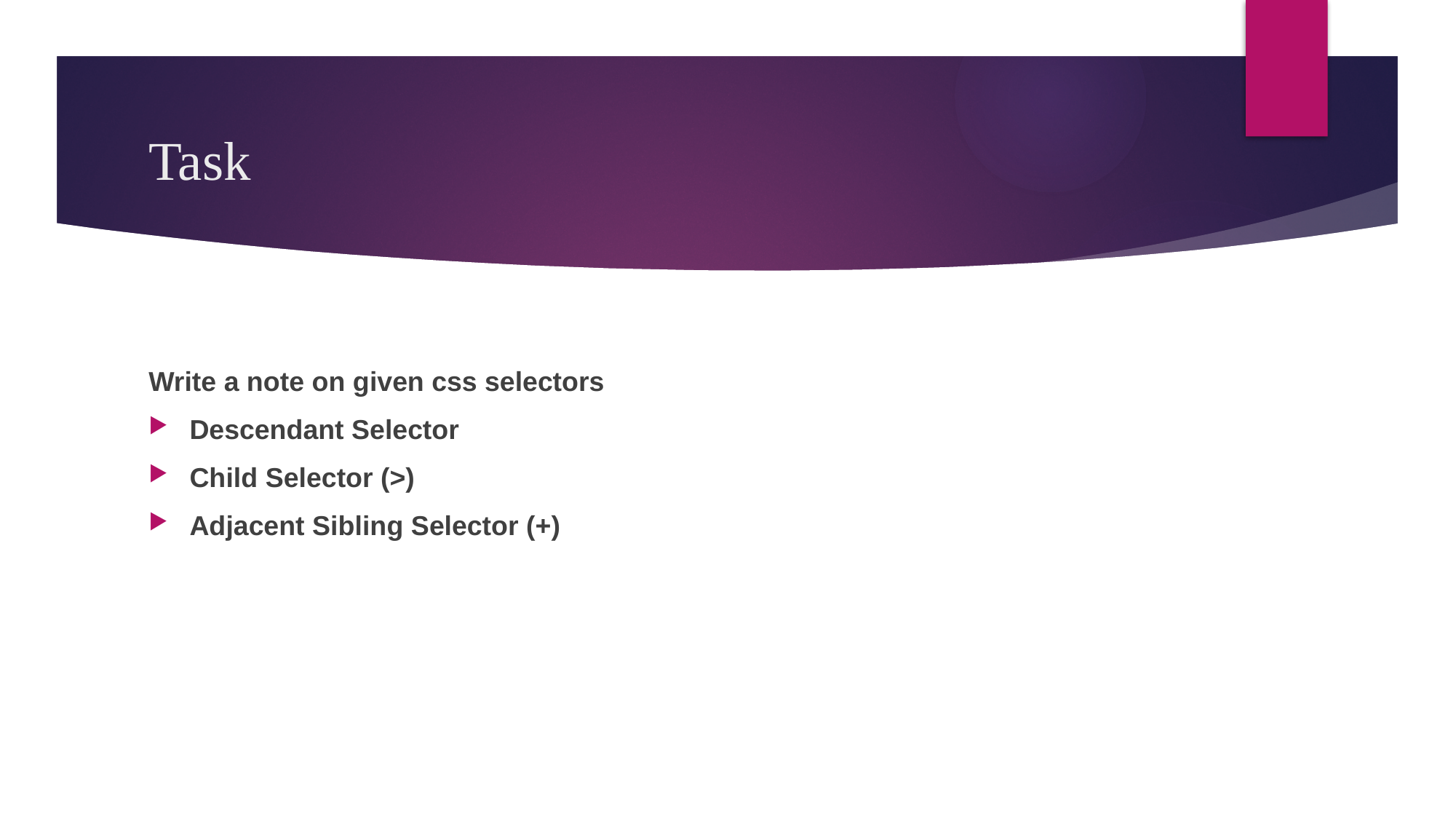

# Task

Write a note on given css selectors
Descendant Selector
Child Selector (>)
Adjacent Sibling Selector (+)